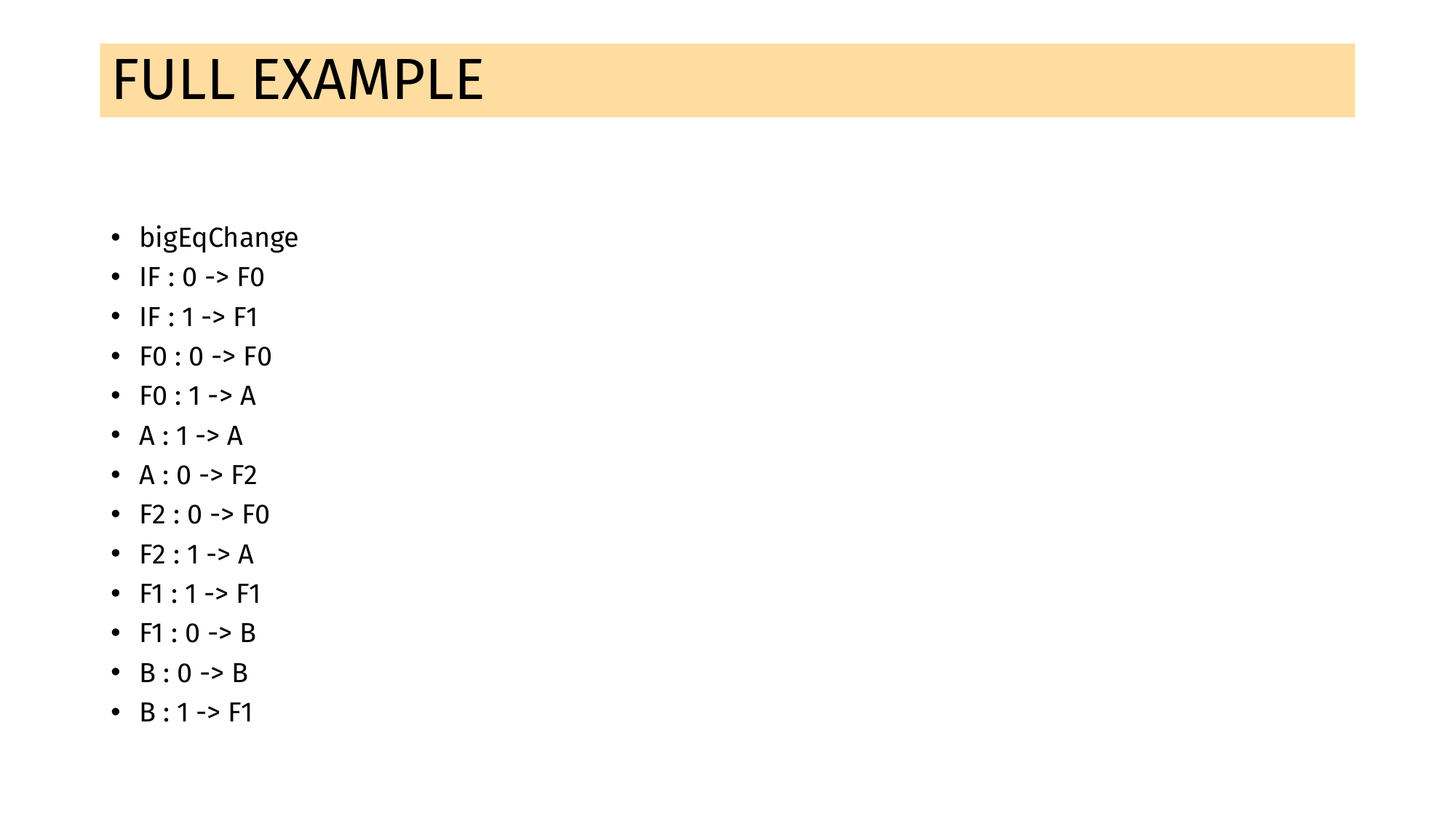

# FULL EXAMPLE
bigEqChange
IF : 0 -> F0
IF : 1 -> F1
F0 : 0 -> F0
F0 : 1 -> A
A : 1 -> A
A : 0 -> F2
F2 : 0 -> F0
F2 : 1 -> A
F1 : 1 -> F1
F1 : 0 -> B
B : 0 -> B
B : 1 -> F1